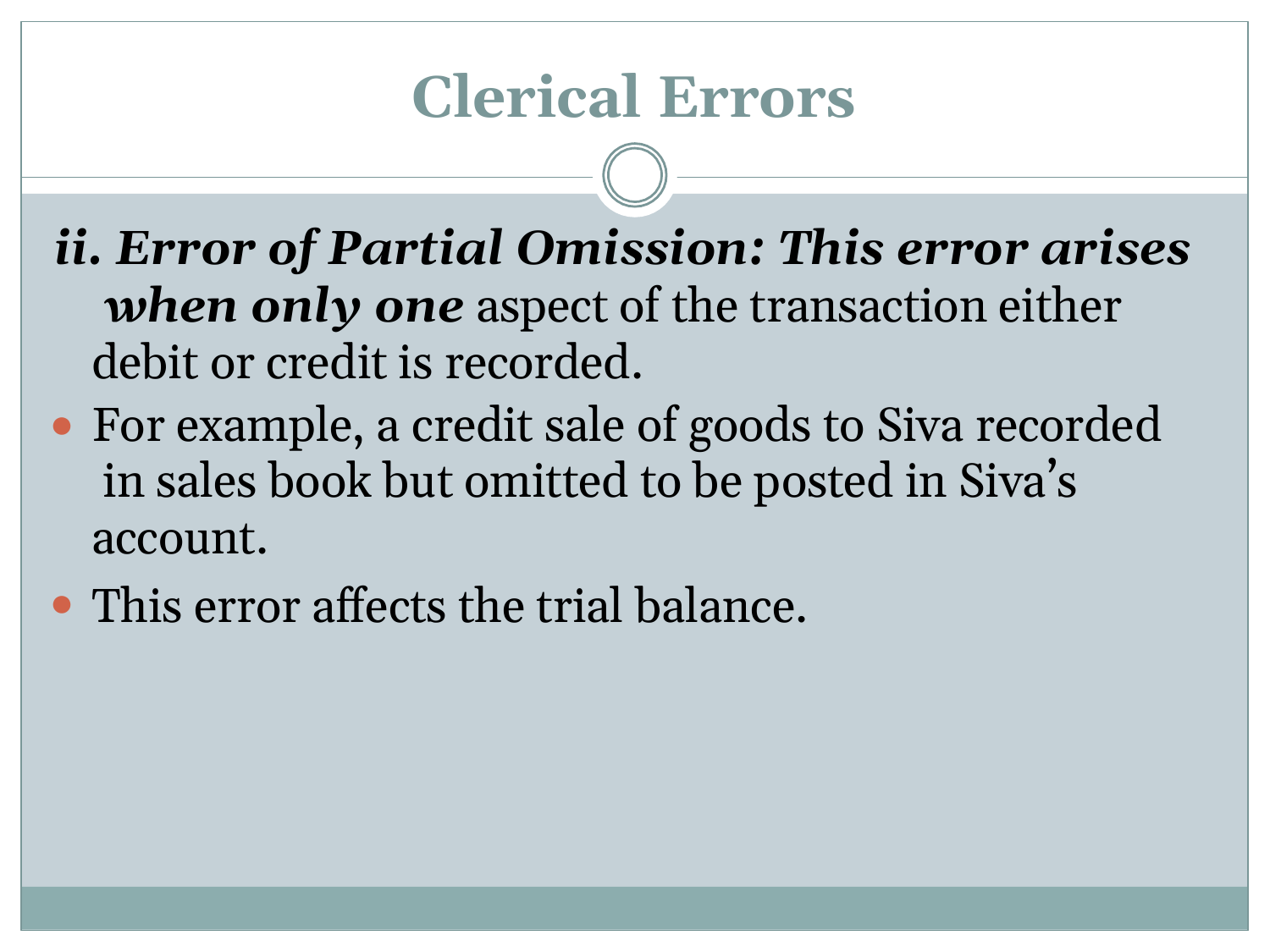

# Clerical Errors
ii. Error of Partial Omission: This error arises  when only one aspect of the transaction either  debit or credit is recorded.
For example, a credit sale of goods to Siva recorded  in sales book but omitted to be posted in Siva’s  account.
This error affects the trial balance.